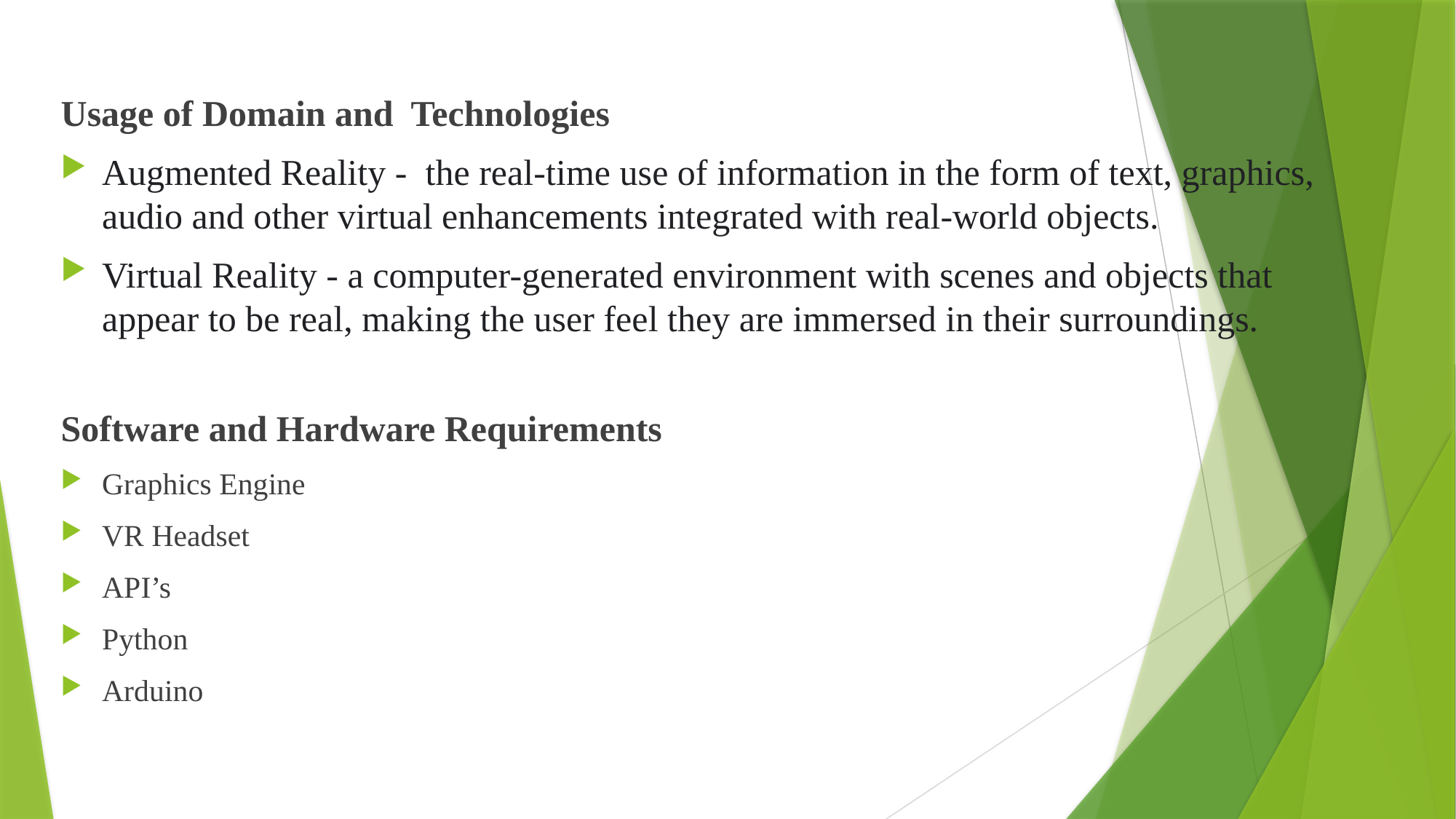

Usage of Domain and  Technologies
Augmented Reality -  the real-time use of information in the form of text, graphics, audio and other virtual enhancements integrated with real-world objects.
Virtual Reality - a computer-generated environment with scenes and objects that appear to be real, making the user feel they are immersed in their surroundings.

Software and Hardware Requirements
Graphics Engine
VR Headset
API’s
Python
Arduino